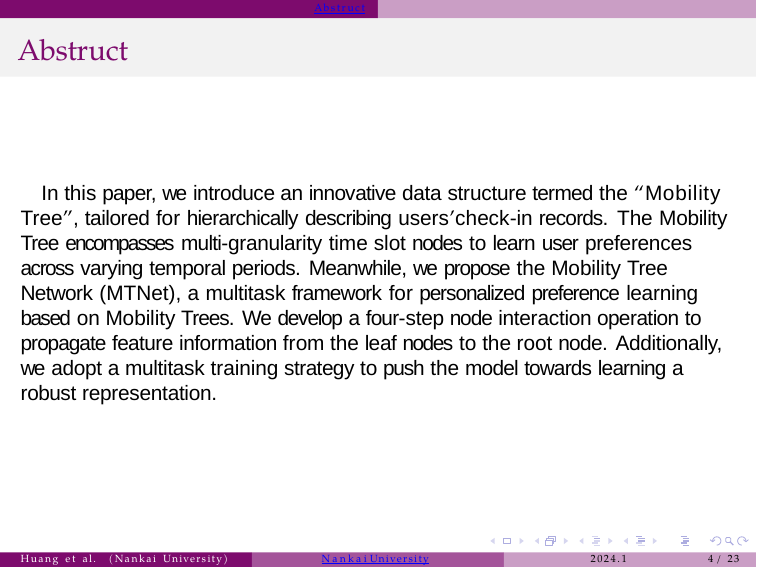

Abstruct

# Abstruct
In this paper, we introduce an innovative data structure termed the “Mobility Tree”, tailored for hierarchically describing users’check-in records. The Mobility Tree encompasses multi-granularity time slot nodes to learn user preferences across varying temporal periods. Meanwhile, we propose the Mobility Tree Network (MTNet), a multitask framework for personalized preference learning based on Mobility Trees. We develop a four-step node interaction operation to propagate feature information from the leaf nodes to the root node. Additionally, we adopt a multitask training strategy to push the model towards learning a robust representation.
Huang et al. (Nankai University)
Nankai University
2024.1
4 / 23